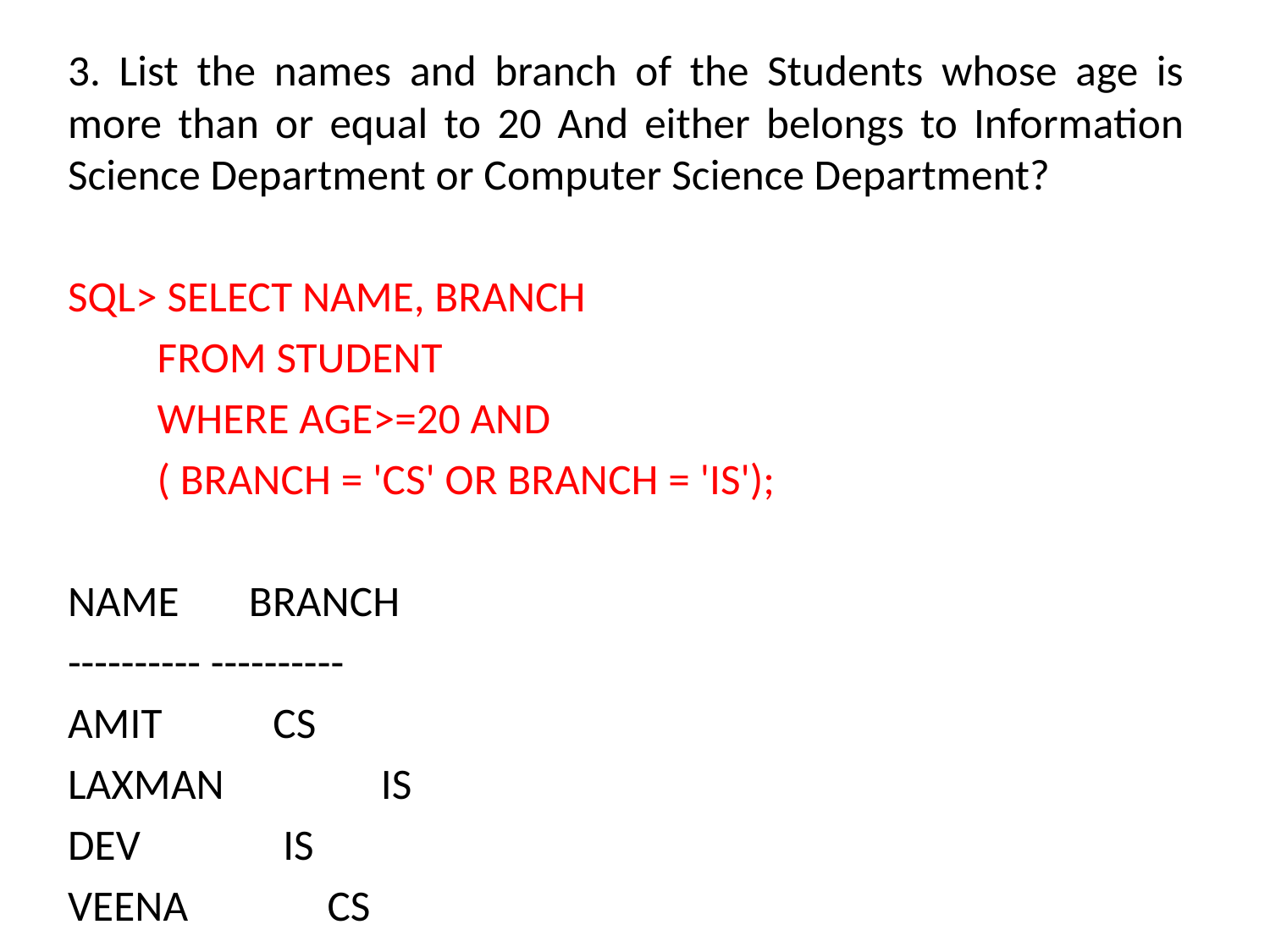

3. List the names and branch of the Students whose age is more than or equal to 20 And either belongs to Information Science Department or Computer Science Department?

SQL> SELECT NAME, BRANCH
         FROM STUDENT
         WHERE AGE>=20 AND
         ( BRANCH = 'CS' OR BRANCH = 'IS');

NAME       BRANCH
---------- ----------
AMIT      	 CS
LAXMAN     	  IS
DEV       	  IS
VEENA              CS